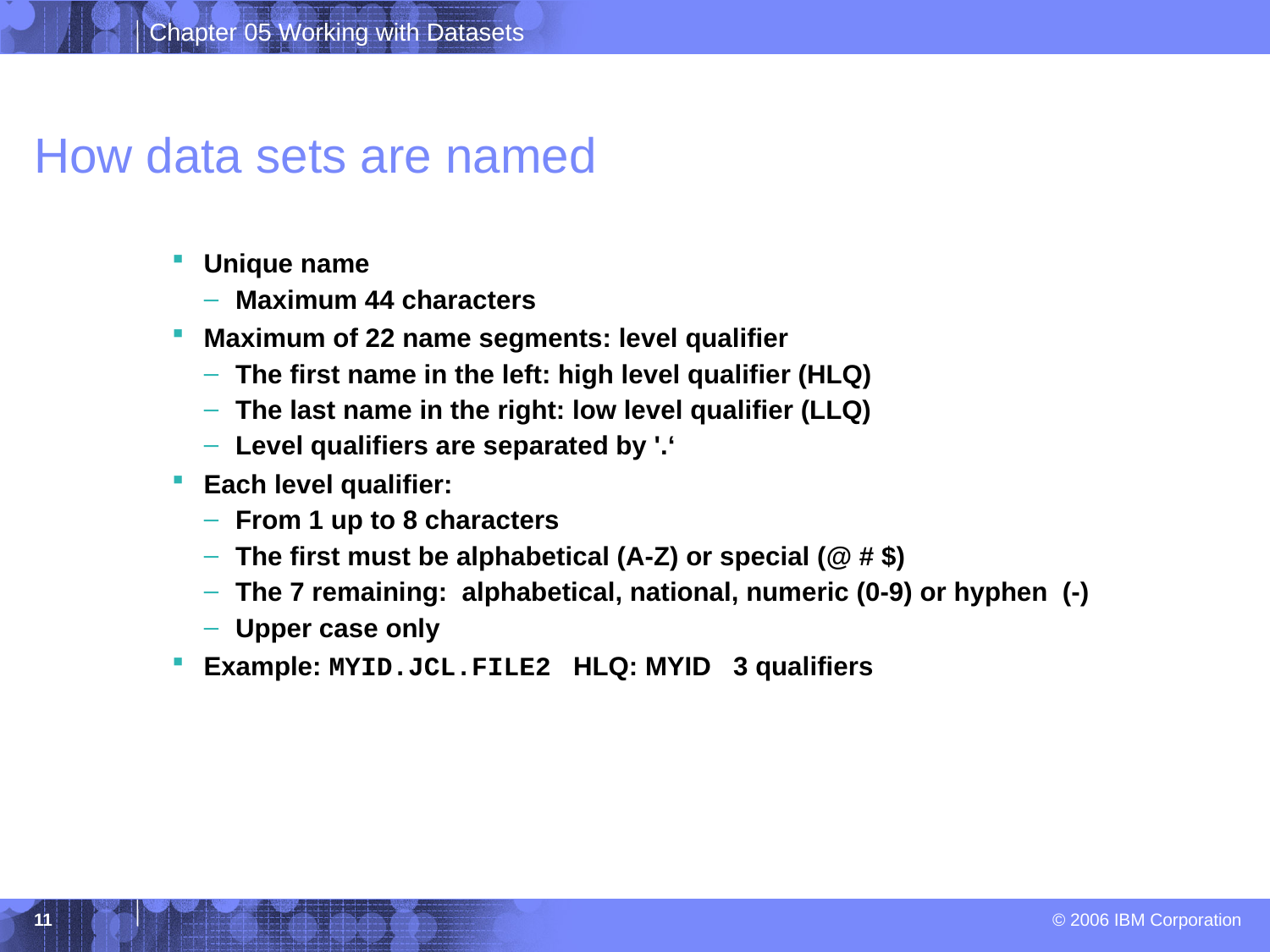

# How data sets are named
Unique name
Maximum 44 characters
Maximum of 22 name segments: level qualifier
The first name in the left: high level qualifier (HLQ)
The last name in the right: low level qualifier (LLQ)
Level qualifiers are separated by '.‘
Each level qualifier:
From 1 up to 8 characters
The first must be alphabetical (A-Z) or special (@ # $)
The 7 remaining:  alphabetical, national, numeric (0-9) or hyphen  (-)
Upper case only
Example: MYID.JCL.FILE2   HLQ: MYID   3 qualifiers
11